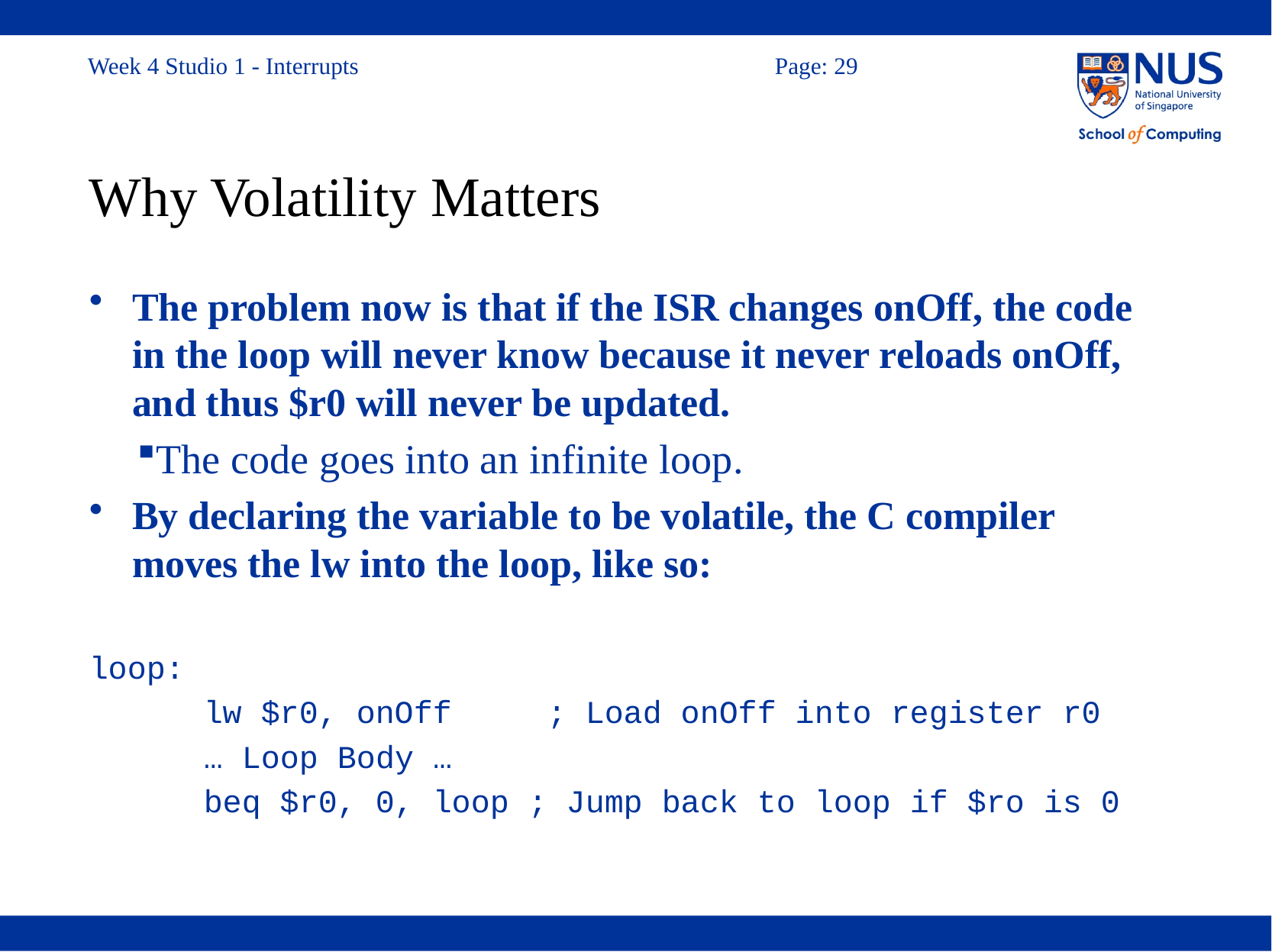

# Why Volatility Matters
The problem now is that if the ISR changes onOff, the code in the loop will never know because it never reloads onOff, and thus $r0 will never be updated.
The code goes into an infinite loop.
By declaring the variable to be volatile, the C compiler moves the lw into the loop, like so:

loop:
	lw $r0, onOff	; Load onOff into register r0
	… Loop Body …
	beq $r0, 0, loop ; Jump back to loop if $ro is 0